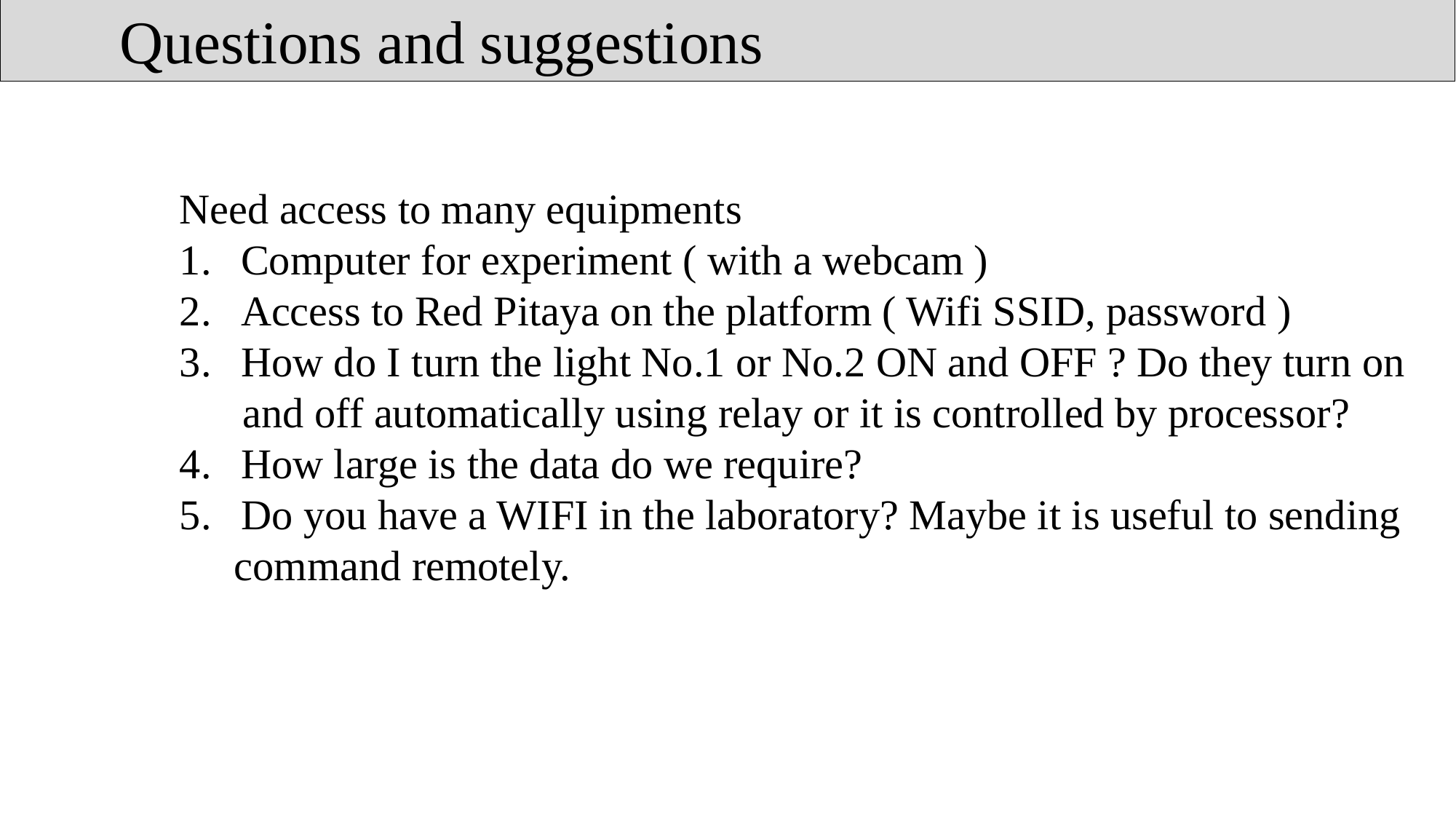

Questions and suggestions
Need access to many equipments
Computer for experiment ( with a webcam )
Access to Red Pitaya on the platform ( Wifi SSID, password )
How do I turn the light No.1 or No.2 ON and OFF ? Do they turn on
      and off automatically using relay or it is controlled by processor?
How large is the data do we require?
Do you have a WIFI in the laboratory? Maybe it is useful to sending
command remotely.